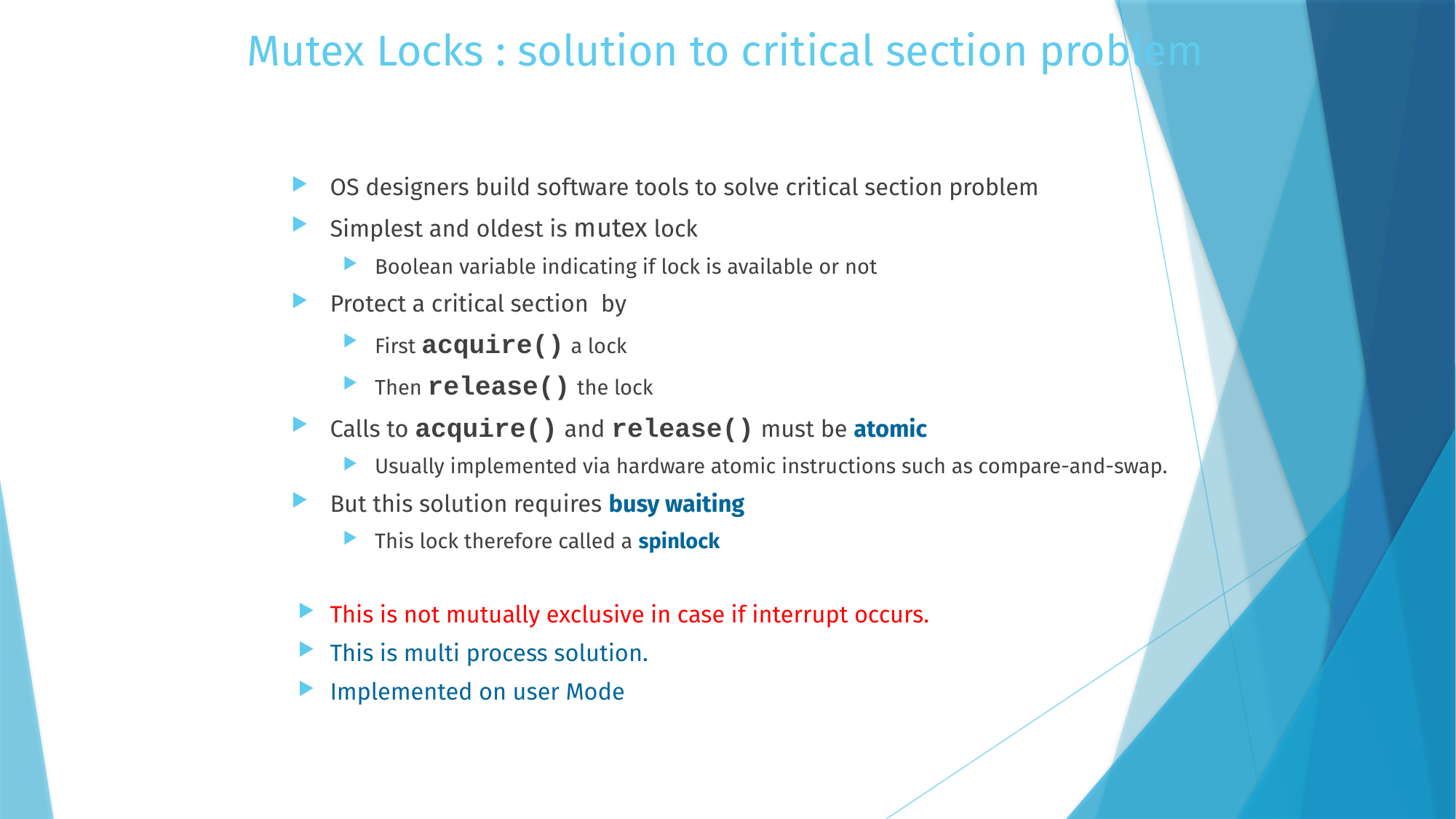

# Mutex Locks : solution to critical section problem

OS designers build software tools to solve critical section problem
Simplest and oldest is mutex lock
Boolean variable indicating if lock is available or not
Protect a critical section  by
First acquire() a lock
Then release() the lock
Calls to acquire() and release() must be atomic
Usually implemented via hardware atomic instructions such as compare-and-swap.
But this solution requires busy waiting
This lock therefore called a spinlock

This is not mutually exclusive in case if interrupt occurs.
This is multi process solution.
Implemented on user Mode